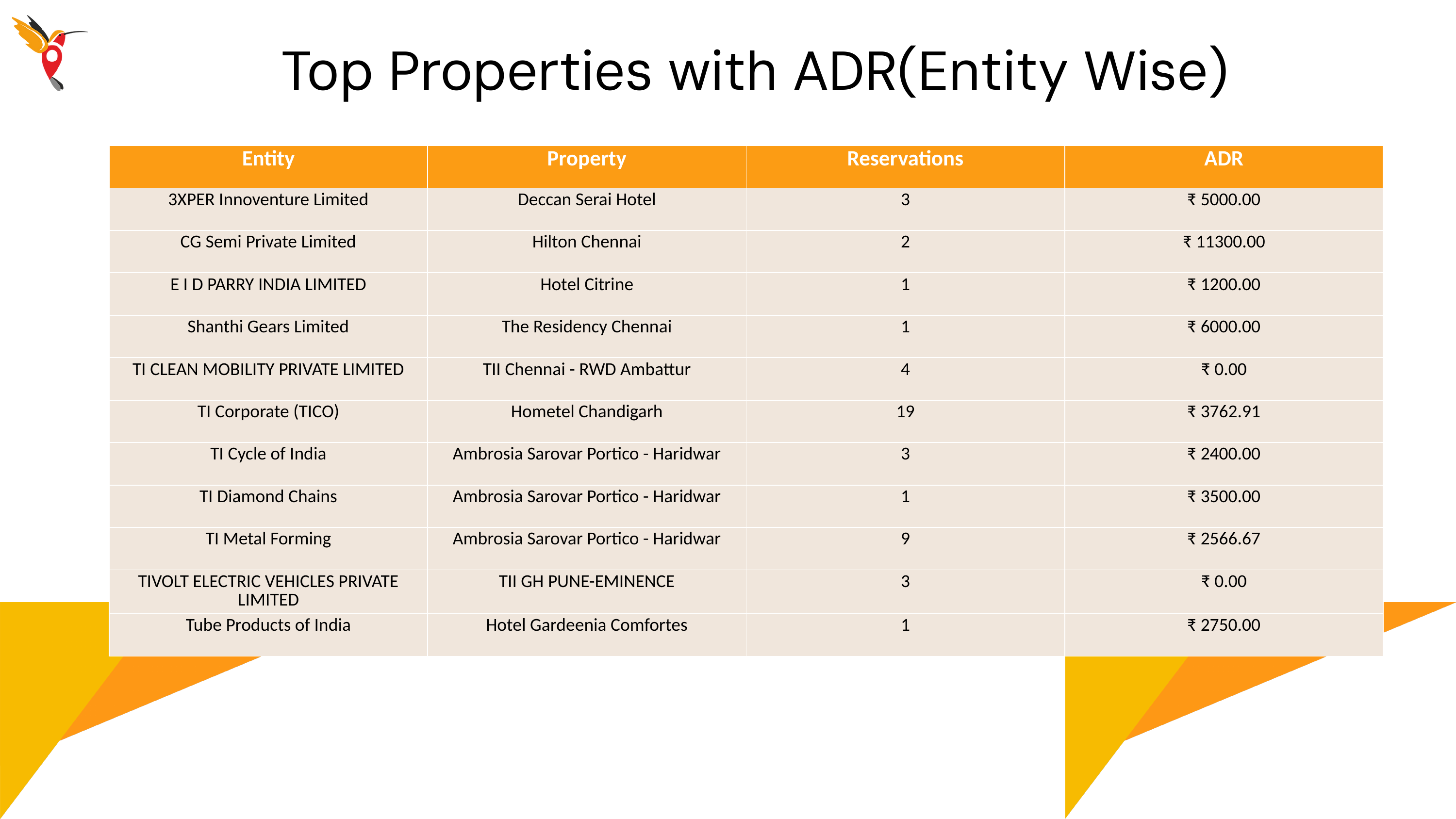

Top Properties with ADR(Entity Wise)

| Entity | Property | Reservations | ADR |
| --- | --- | --- | --- |
| 3XPER Innoventure Limited | Deccan Serai Hotel | 3 | ₹ 5000.00 |
| CG Semi Private Limited | Hilton Chennai | 2 | ₹ 11300.00 |
| E I D PARRY INDIA LIMITED | Hotel Citrine | 1 | ₹ 1200.00 |
| Shanthi Gears Limited | The Residency Chennai | 1 | ₹ 6000.00 |
| TI CLEAN MOBILITY PRIVATE LIMITED | TII Chennai - RWD Ambattur | 4 | ₹ 0.00 |
| TI Corporate (TICO) | Hometel Chandigarh | 19 | ₹ 3762.91 |
| TI Cycle of India | Ambrosia Sarovar Portico - Haridwar | 3 | ₹ 2400.00 |
| TI Diamond Chains | Ambrosia Sarovar Portico - Haridwar | 1 | ₹ 3500.00 |
| TI Metal Forming | Ambrosia Sarovar Portico - Haridwar | 9 | ₹ 2566.67 |
| TIVOLT ELECTRIC VEHICLES PRIVATE LIMITED | TII GH PUNE-EMINENCE | 3 | ₹ 0.00 |
| Tube Products of India | Hotel Gardeenia Comfortes | 1 | ₹ 2750.00 |